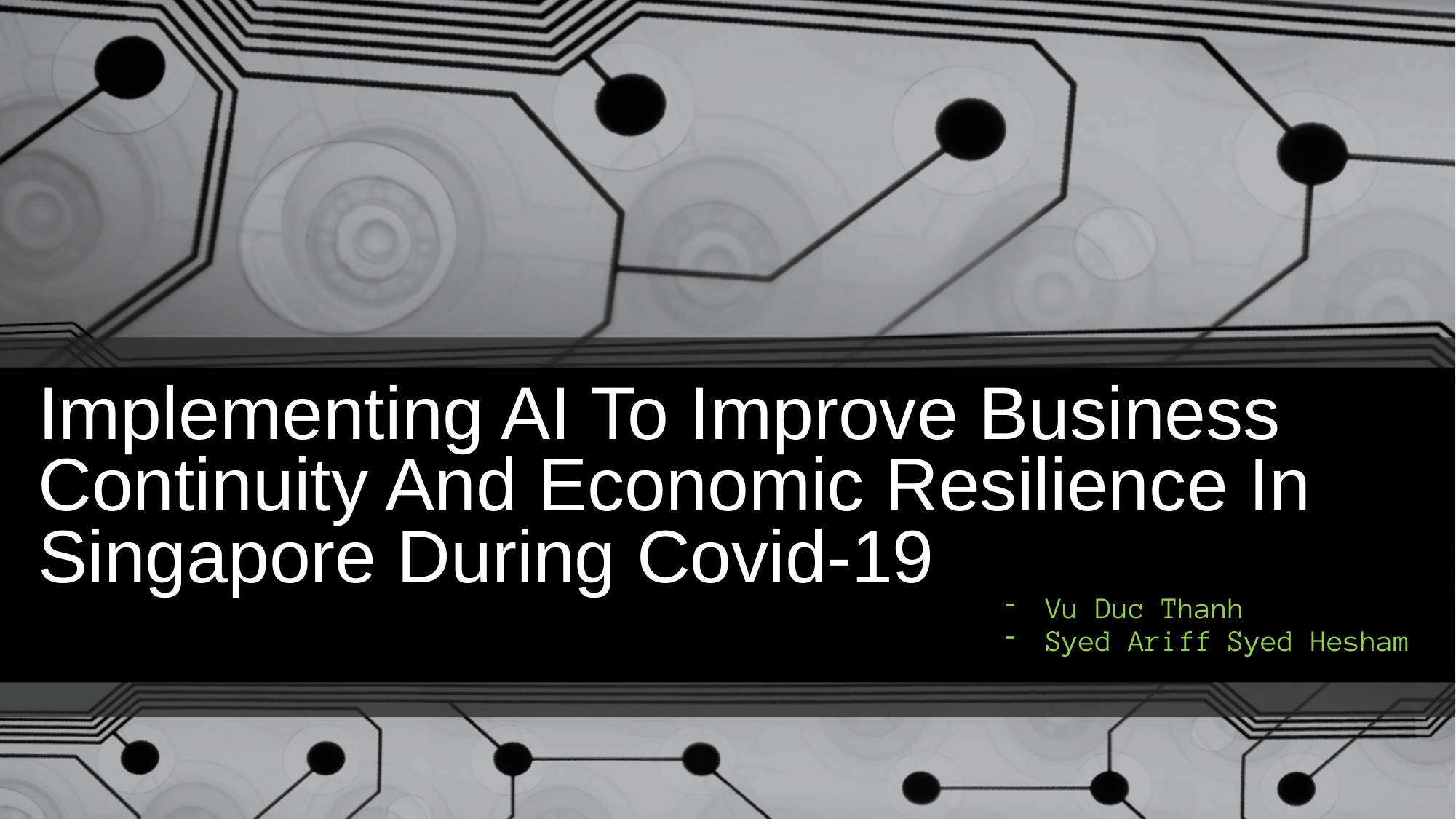

# Implementing AI To Improve Business Continuity And Economic Resilience In Singapore During Covid-19
Vu Duc Thanh
Syed Ariff Syed Hesham